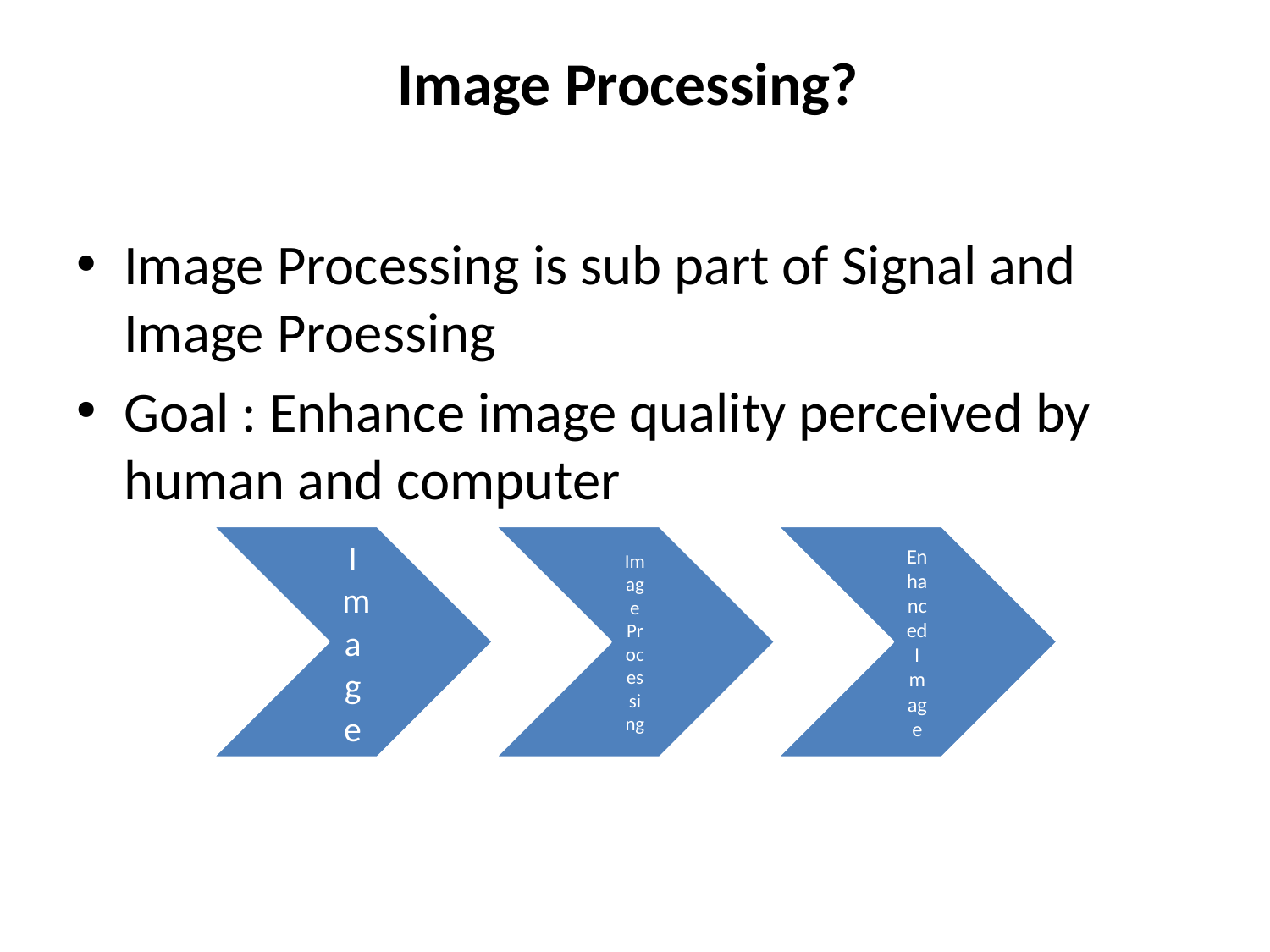

# Image Processing?
Image Processing is sub part of Signal and Image Proessing
Goal : Enhance image quality perceived by human and computer

Image
Image Processing
Enhanced Image